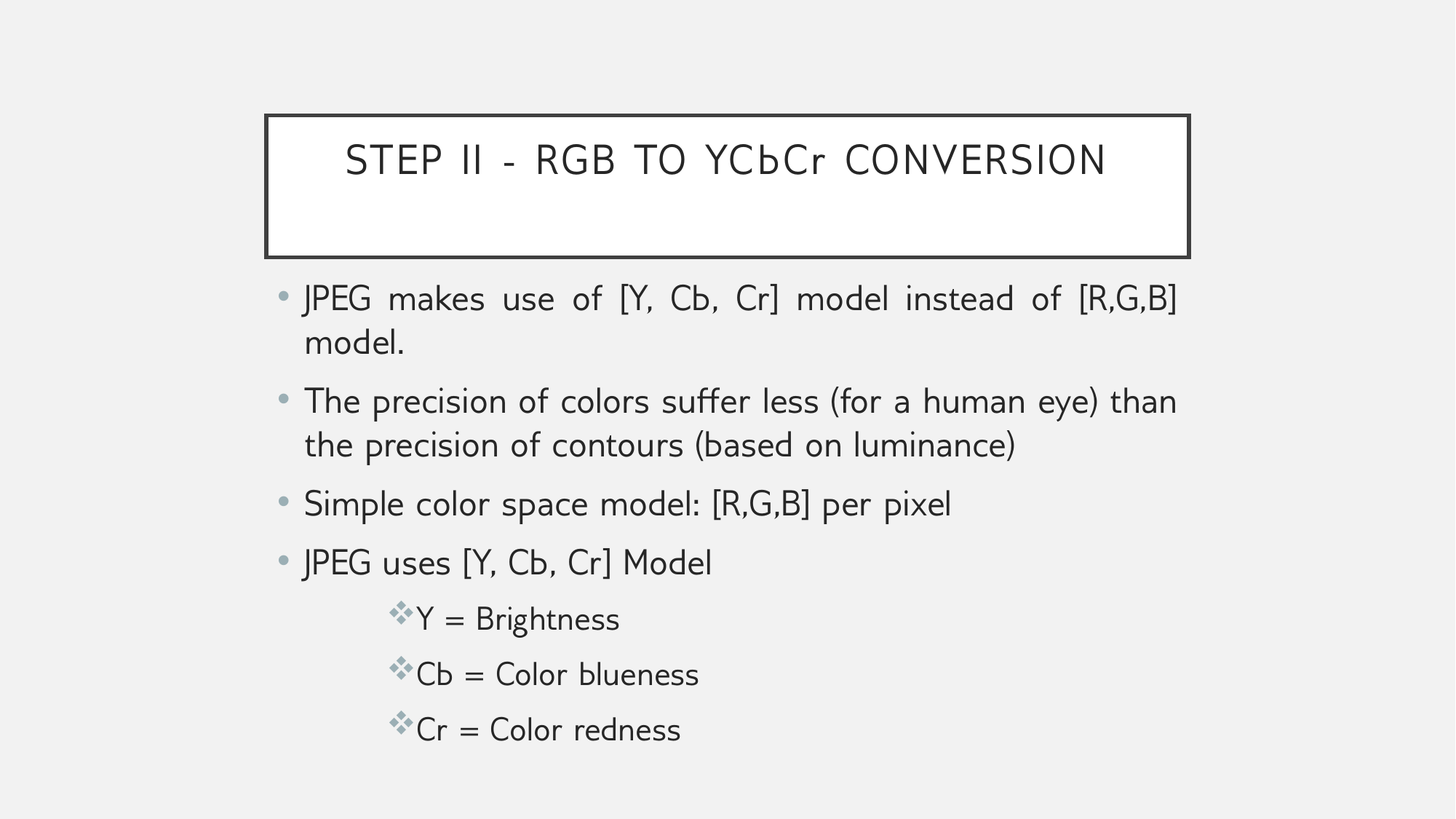

# Step II - RGB to YCbCr conversion
JPEG makes use of [Y, Cb, Cr] model instead of [R,G,B] model.
The precision of colors suffer less (for a human eye) than the precision of contours (based on luminance)
Simple color space model: [R,G,B] per pixel
JPEG uses [Y, Cb, Cr] Model
Y = Brightness
Cb = Color blueness
Cr = Color redness